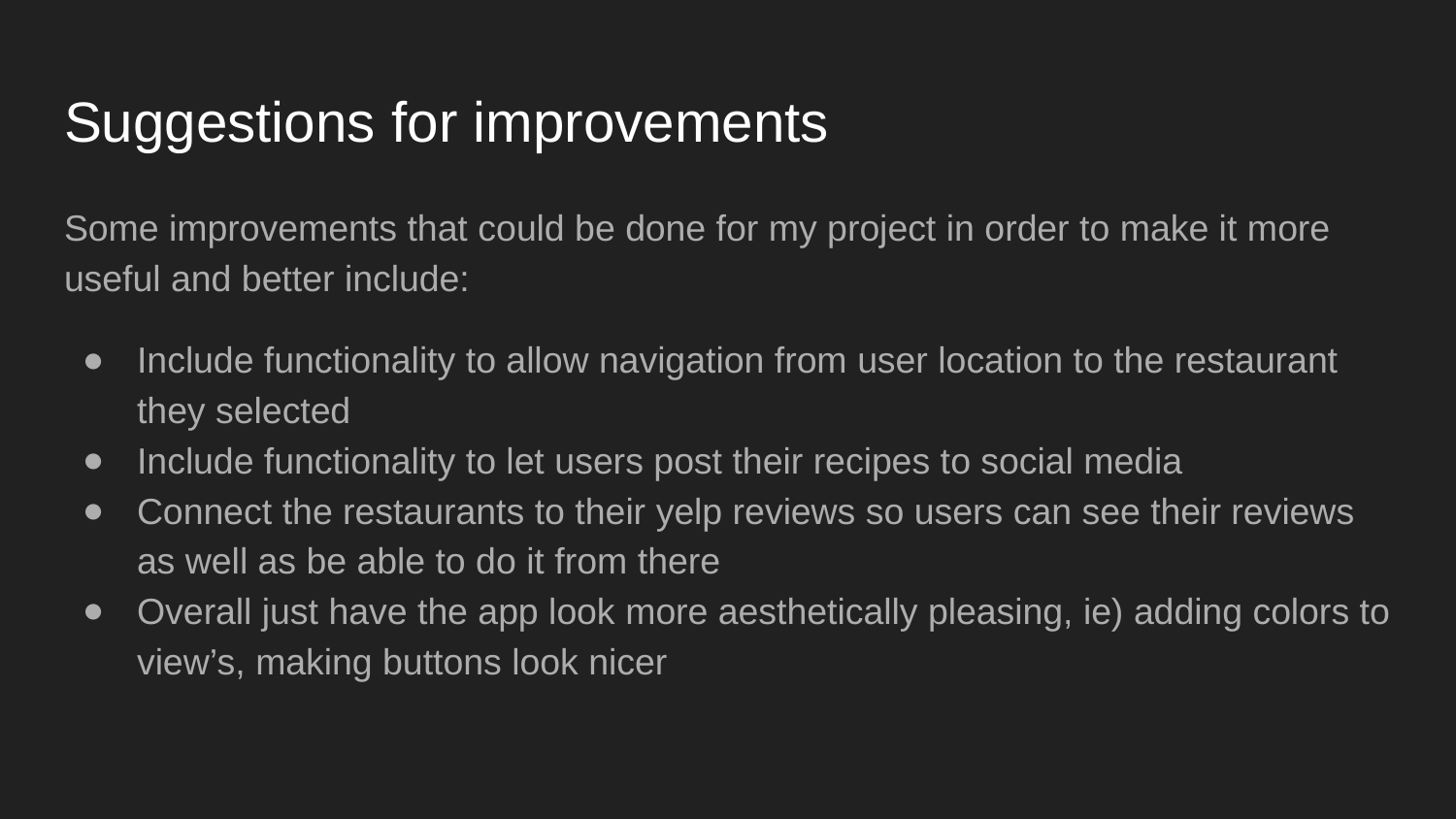

# Suggestions for improvements
Some improvements that could be done for my project in order to make it more useful and better include:
Include functionality to allow navigation from user location to the restaurant they selected
Include functionality to let users post their recipes to social media
Connect the restaurants to their yelp reviews so users can see their reviews as well as be able to do it from there
Overall just have the app look more aesthetically pleasing, ie) adding colors to view’s, making buttons look nicer